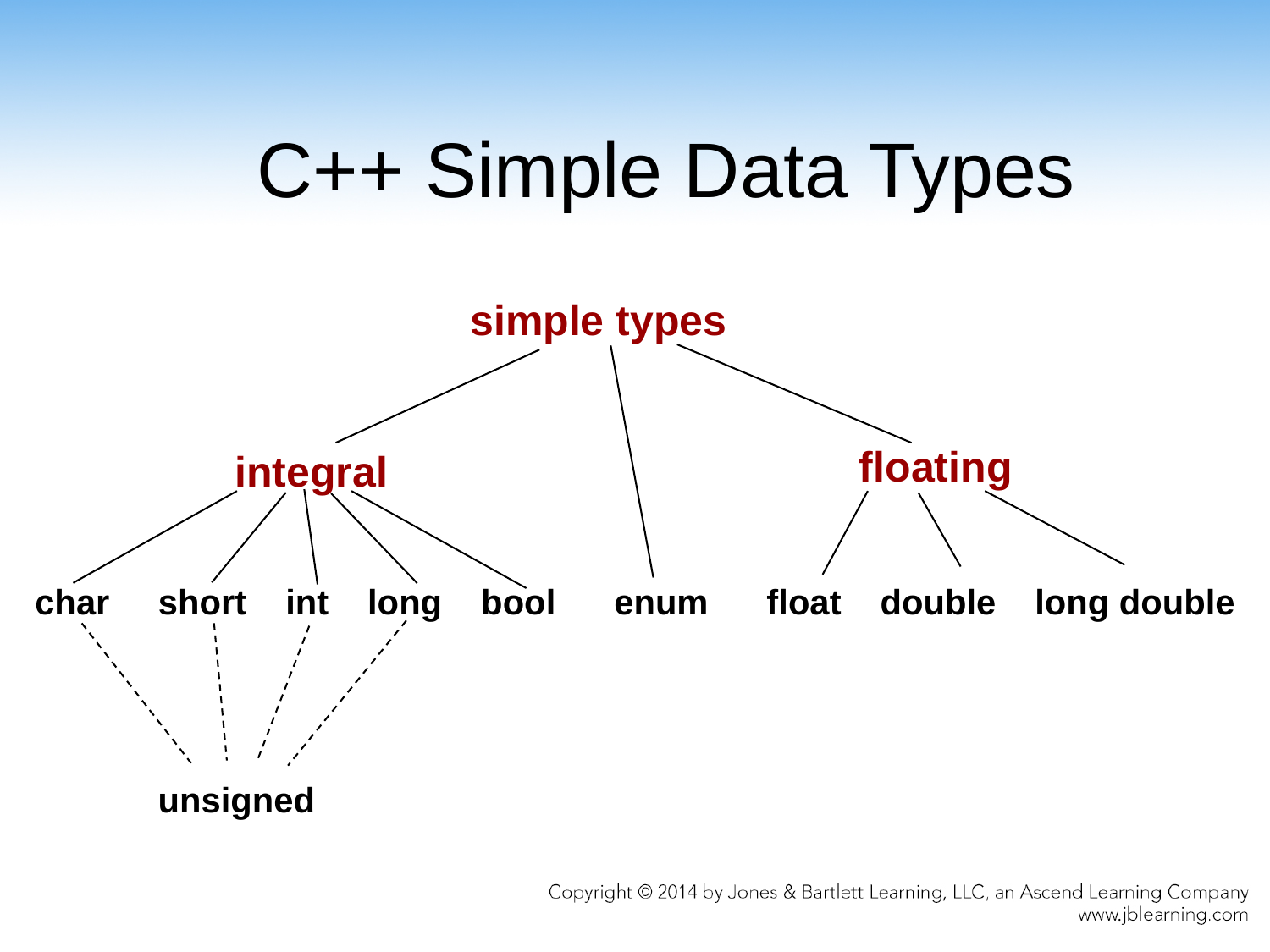

C++ Simple Data Types
simple types

floating
integral

 char     short    int    long    bool      enum      float    double    long double

unsigned